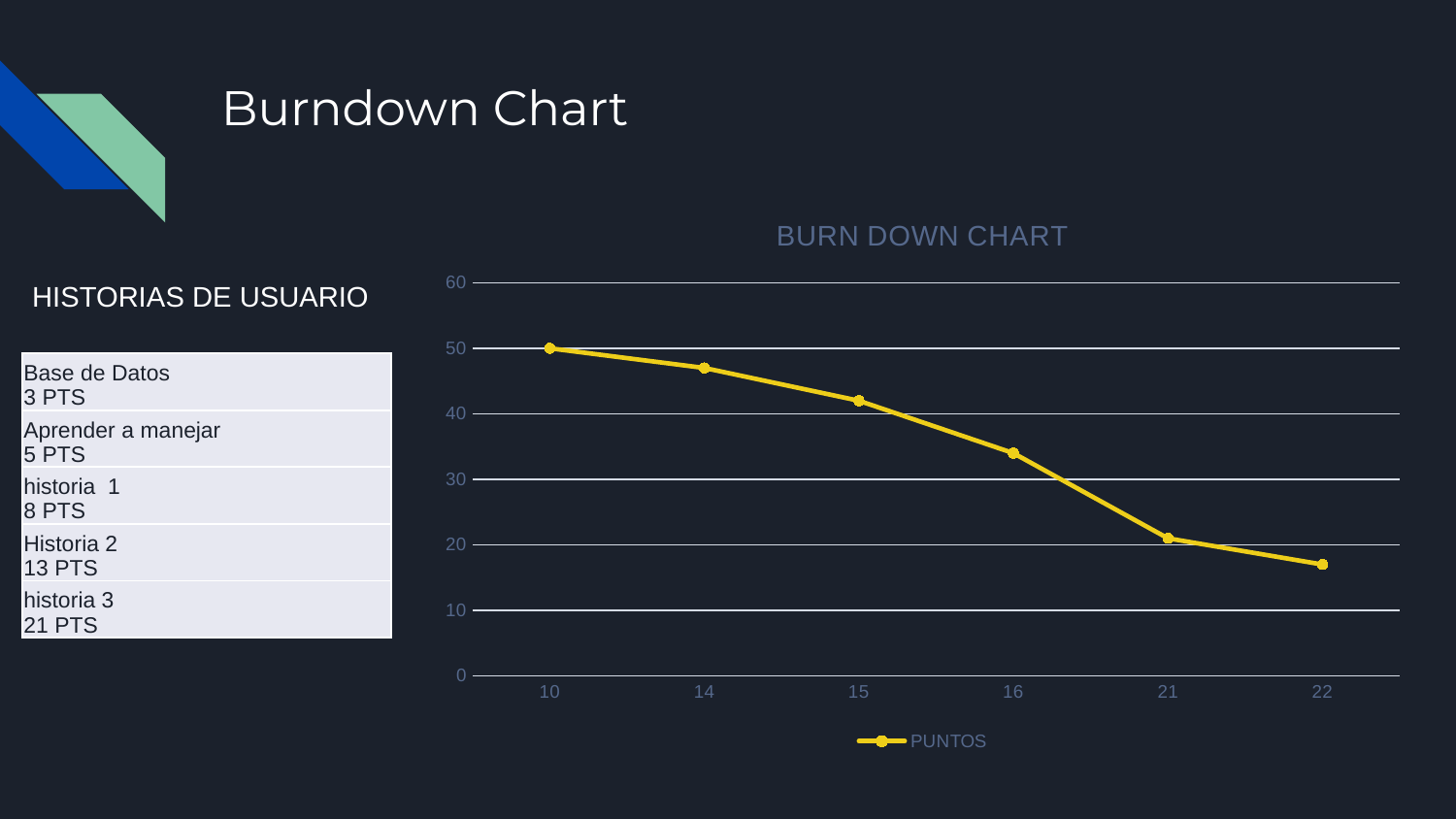

# Burndown Chart

### Chart: BURN DOWN CHART

| Category | PUNTOS |
|---|---|
| 10 | 50.0 |
| 14 | 47.0 |
| 15 | 42.0 |
| 16 | 34.0 |
| 21 | 21.0 |
| 22 | 17.0 |
HISTORIAS DE USUARIO
| Base de Datos 3 PTS |
| --- |
| Aprender a manejar 5 PTS |
| historia 1 8 PTS |
| Historia 2 13 PTS |
| historia 3 21 PTS |